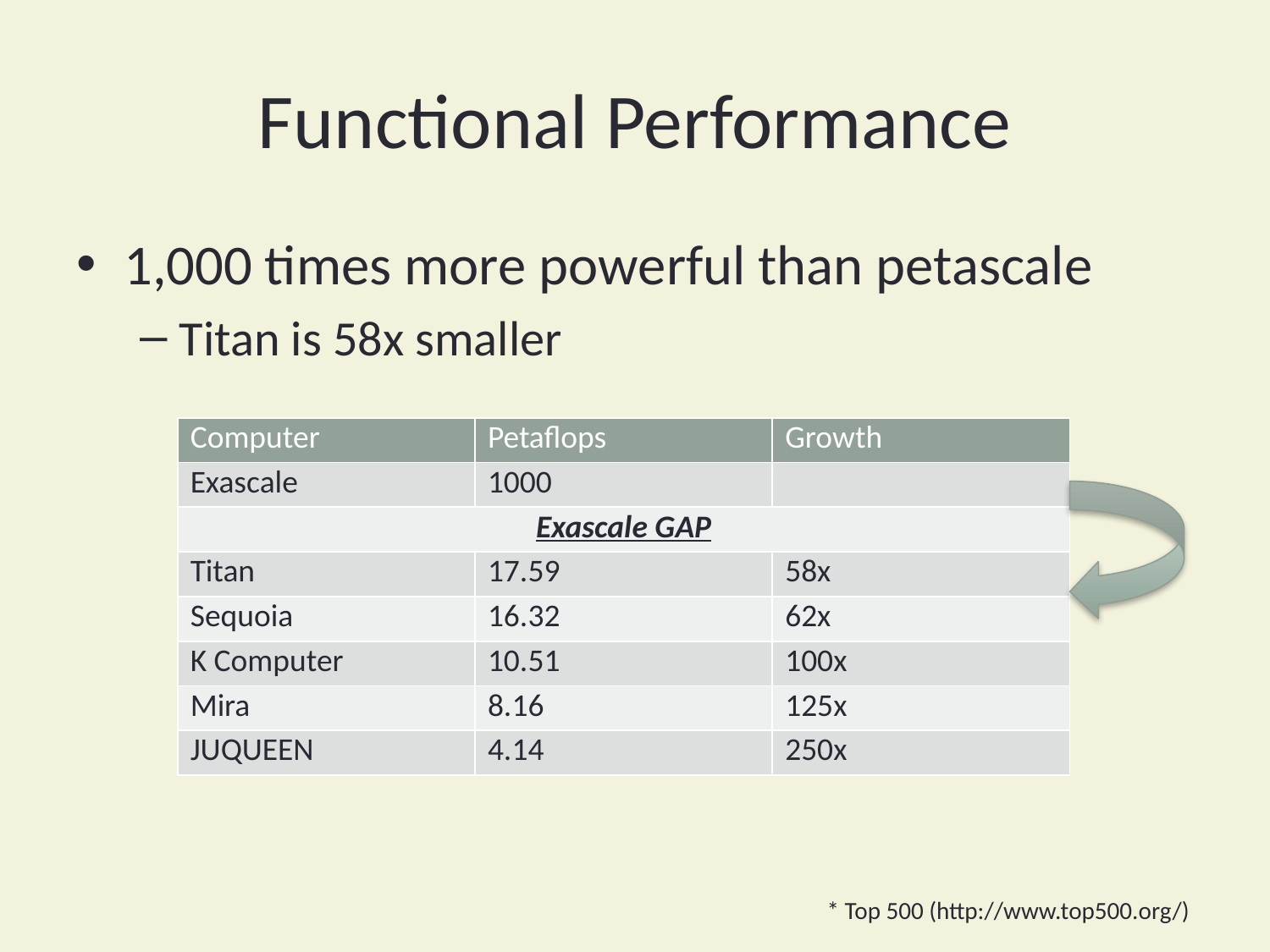

# Functional Performance
1,000 times more powerful than petascale
Titan is 58x smaller
| Computer | Petaflops | Growth |
| --- | --- | --- |
| Exascale | 1000 |  |
| Exascale GAP |  |  |
| Titan | 17.59 | 58x |
| Sequoia | 16.32 | 62x |
| K Computer | 10.51 | 100x |
| Mira | 8.16 | 125x |
| JUQUEEN | 4.14 | 250x |

* Top 500 (http://www.top500.org/)